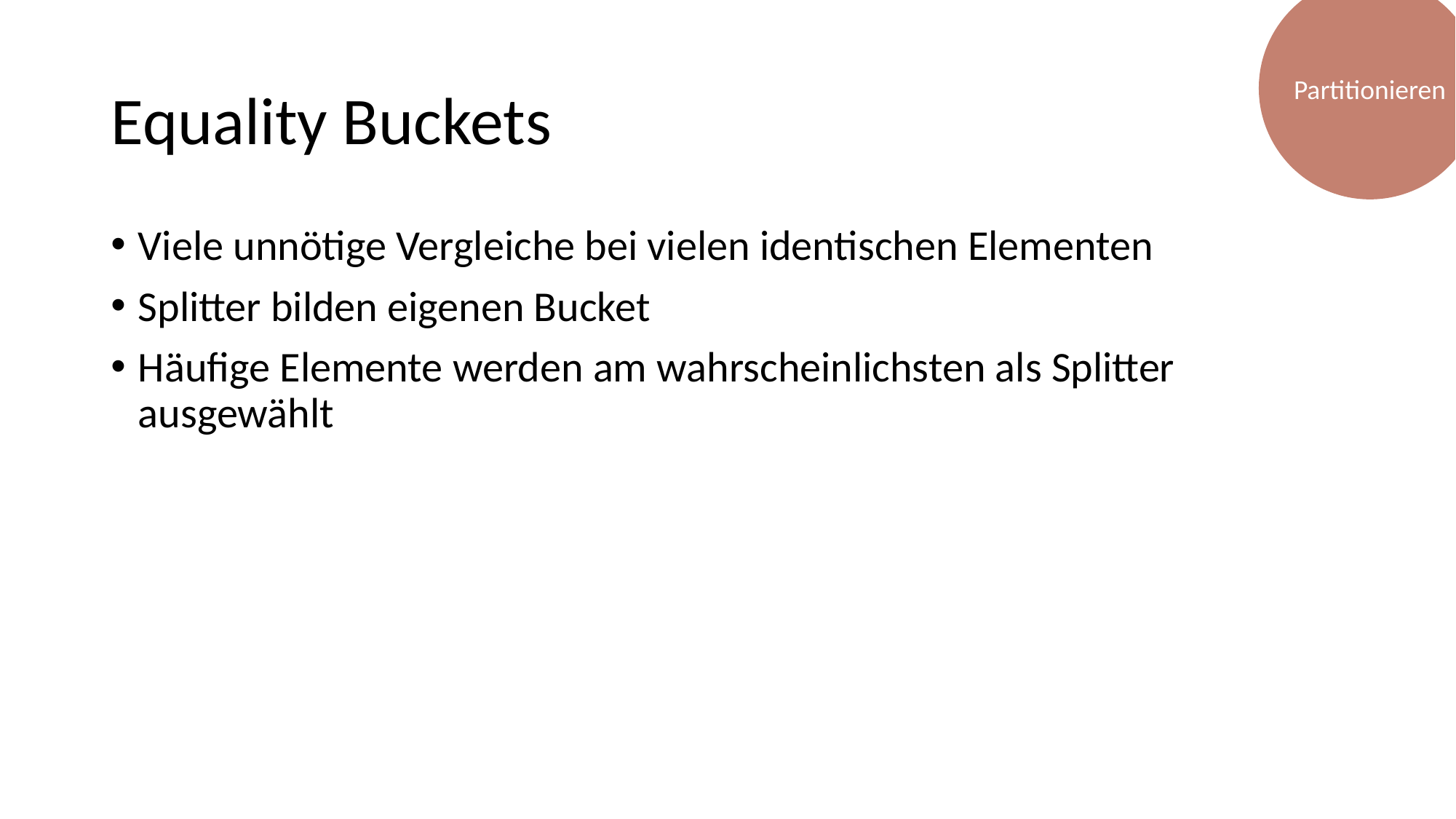

Partitionieren
# Equality Buckets
Viele unnötige Vergleiche bei vielen identischen Elementen
Splitter bilden eigenen Bucket
Häufige Elemente werden am wahrscheinlichsten als Splitter ausgewählt